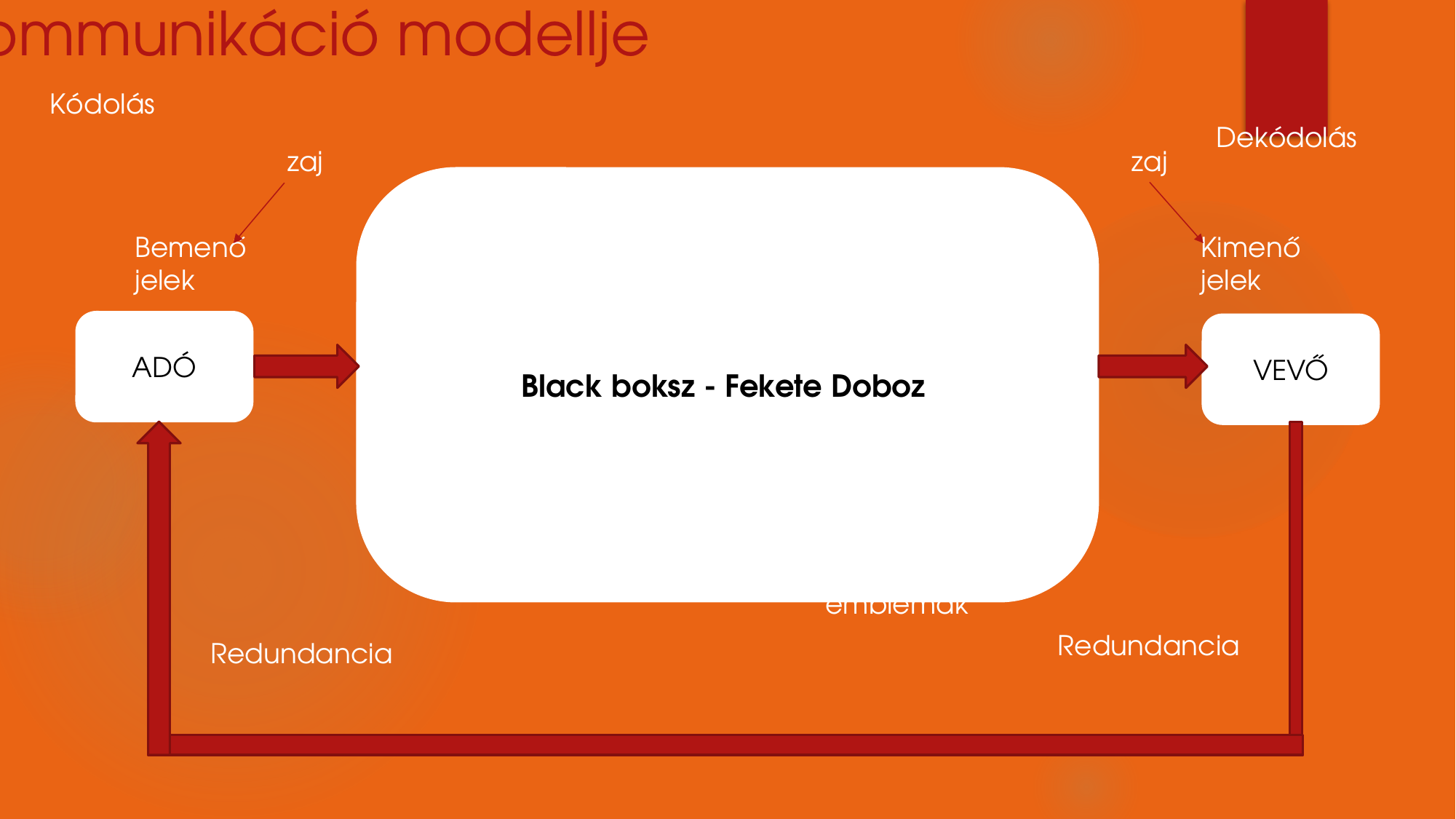

Kommunikáció modellje
Kódolás
Dekódolás
zaj
zaj
Black boksz - Fekete Doboz
Kimenő
jelek
Bemenő
jelek
ADÓ
VEVŐ

Verbális non-verbáis
kulturális szignálok
 emblémák
Közlési csatornák
Redundancia
Redundancia